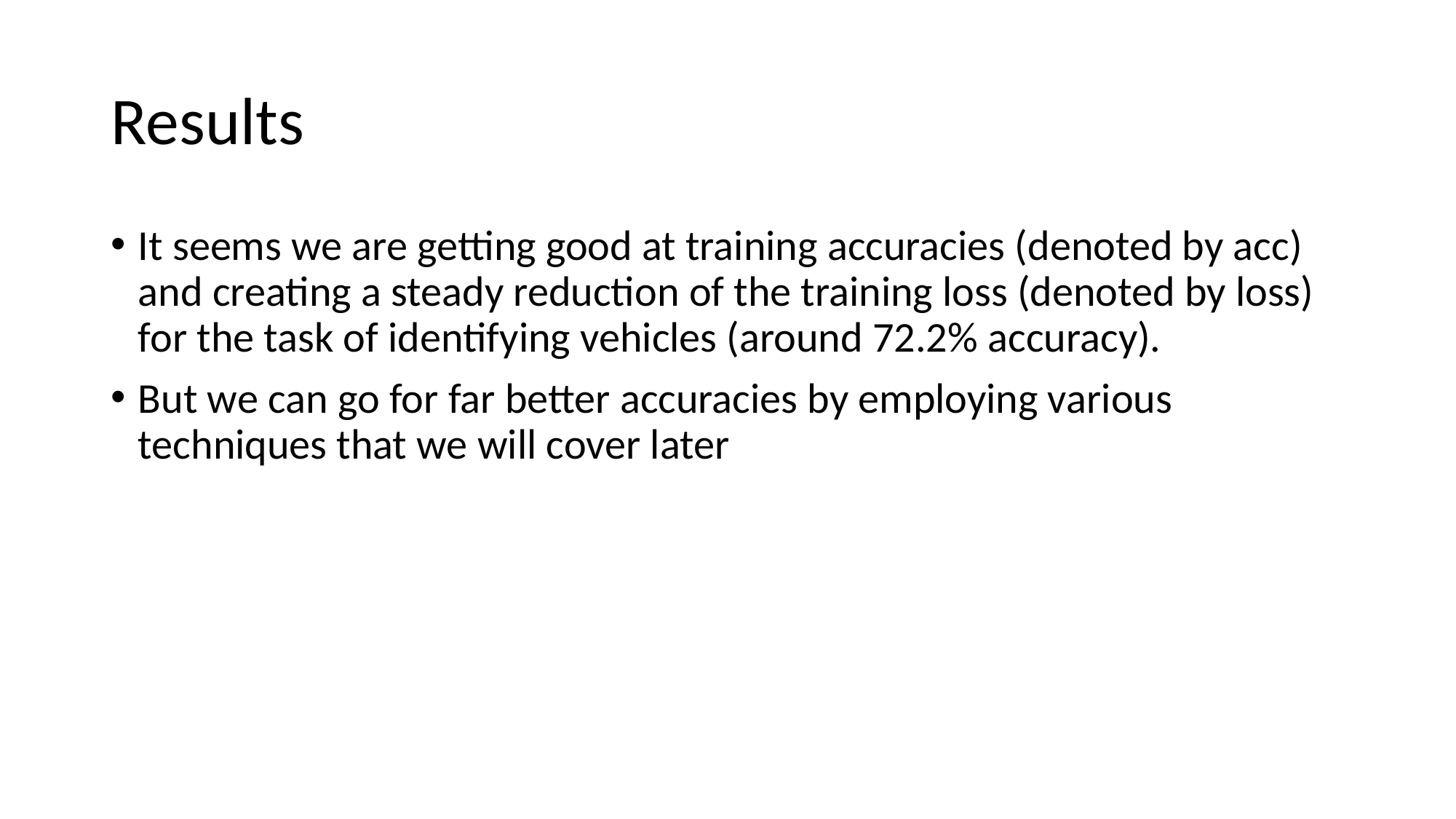

# Results
It seems we are getting good at training accuracies (denoted by acc) and creating a steady reduction of the training loss (denoted by loss) for the task of identifying vehicles (around 72.2% accuracy).
But we can go for far better accuracies by employing various techniques that we will cover later